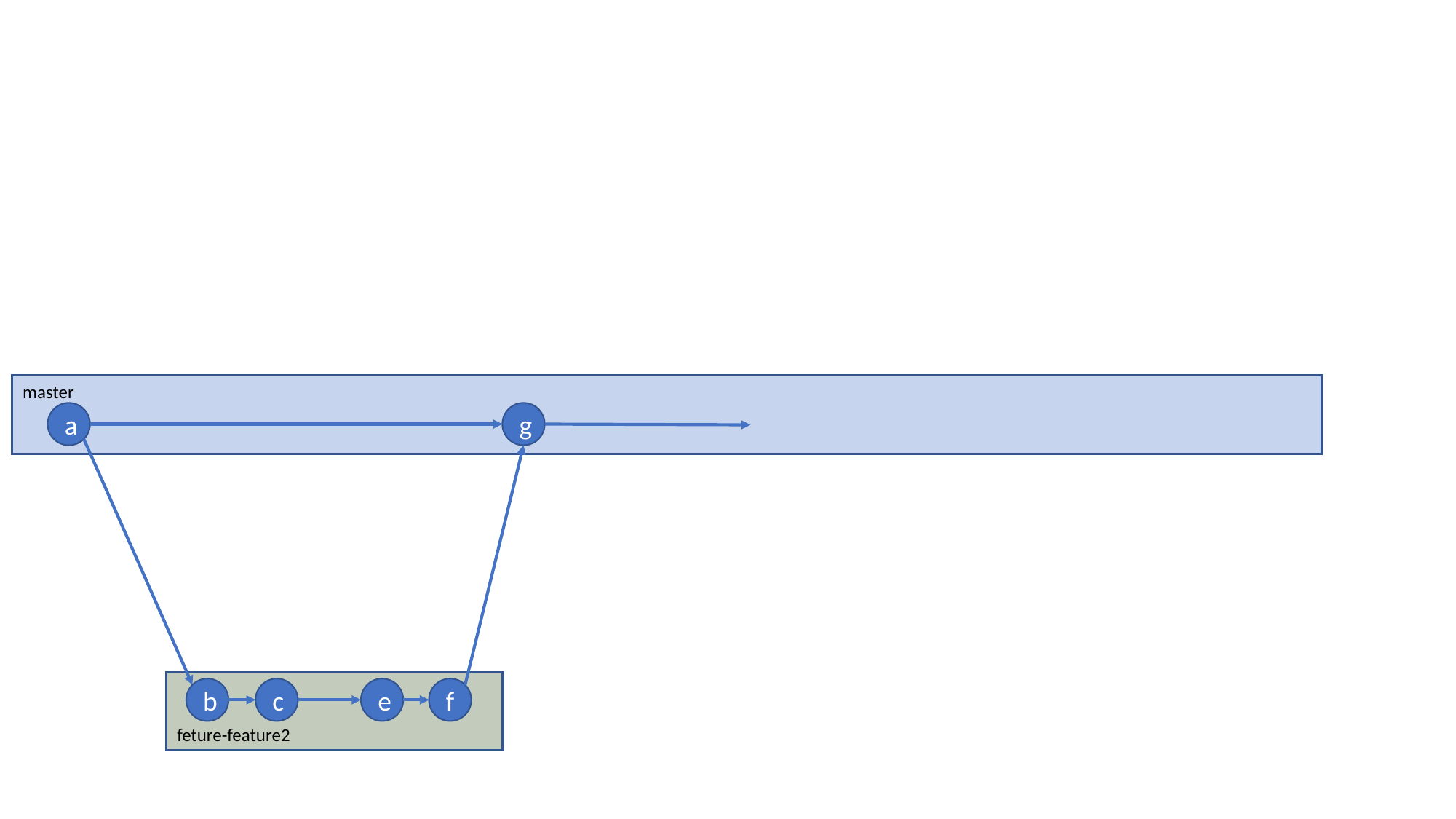

master
a
g
feture-feature2
f
e
c
b